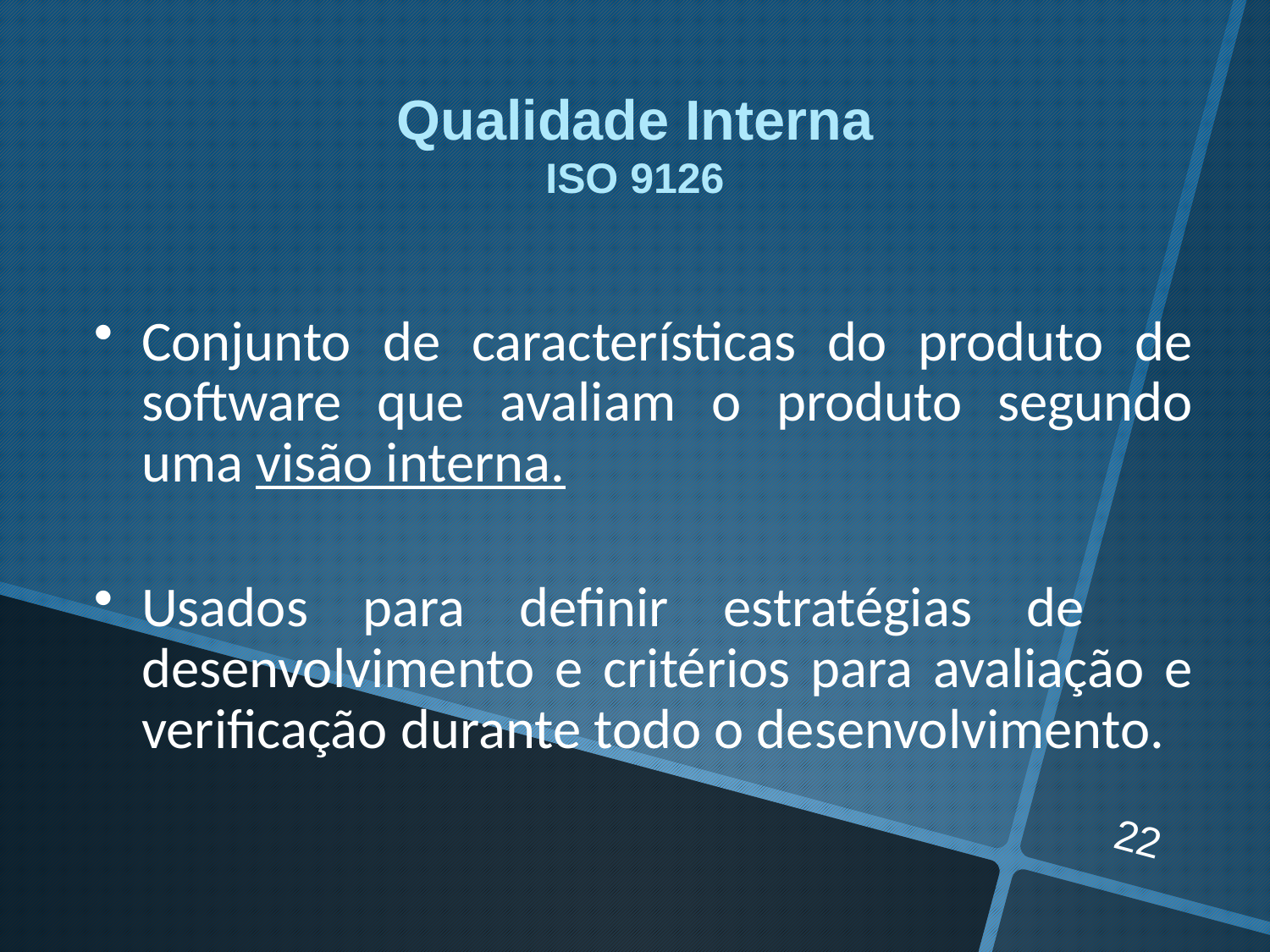

Qualidade Interna
ISO 9126
Conjunto de características do produto de software que avaliam o produto segundo uma visão interna.

Usados para definir estratégias de   desenvolvimento e critérios para avaliação e verificação durante todo o desenvolvimento.
22